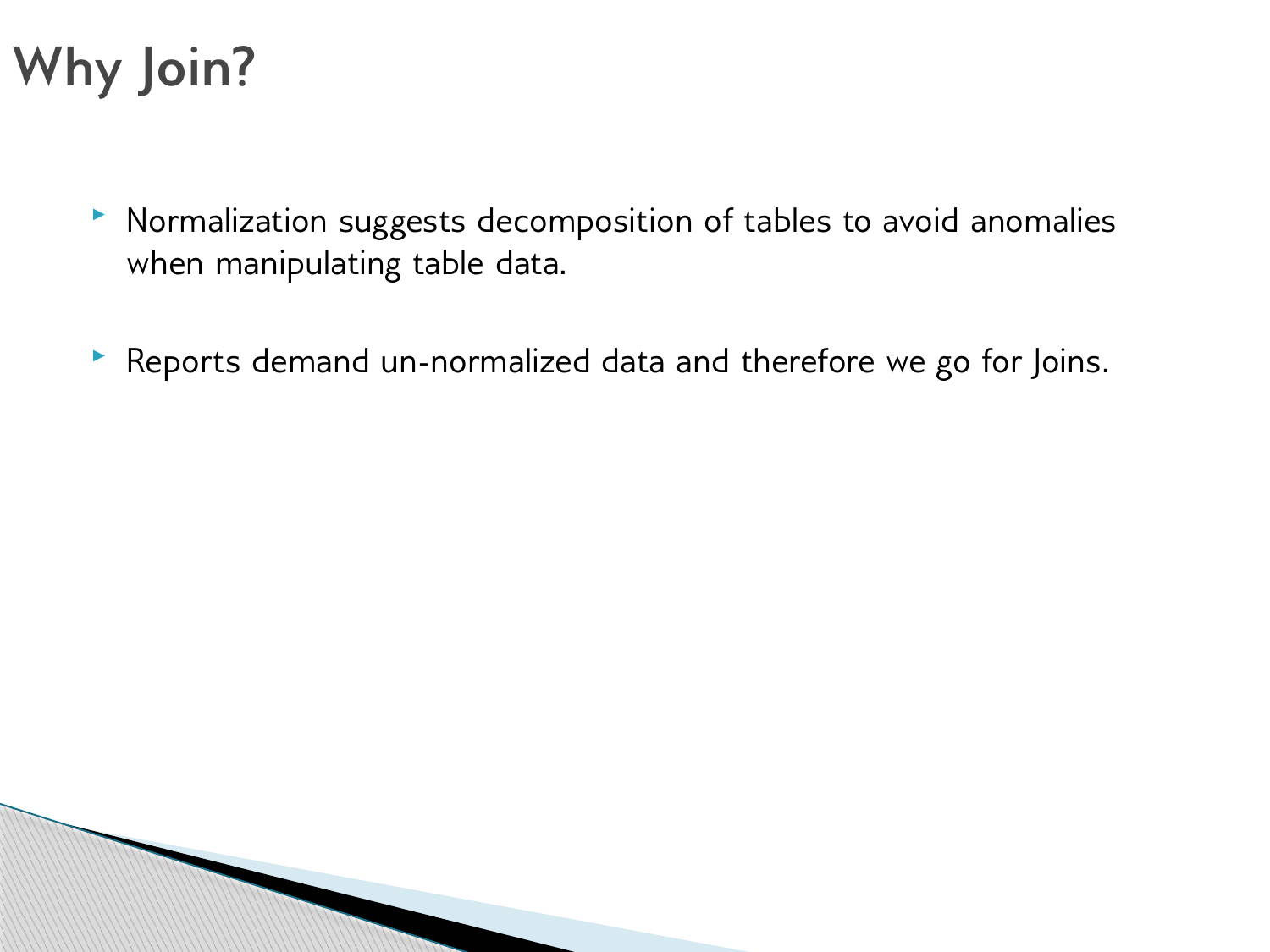

# Why Join?
Normalization suggests decomposition of tables to avoid anomalies when manipulating table data.

Reports demand un-normalized data and therefore we go for Joins.